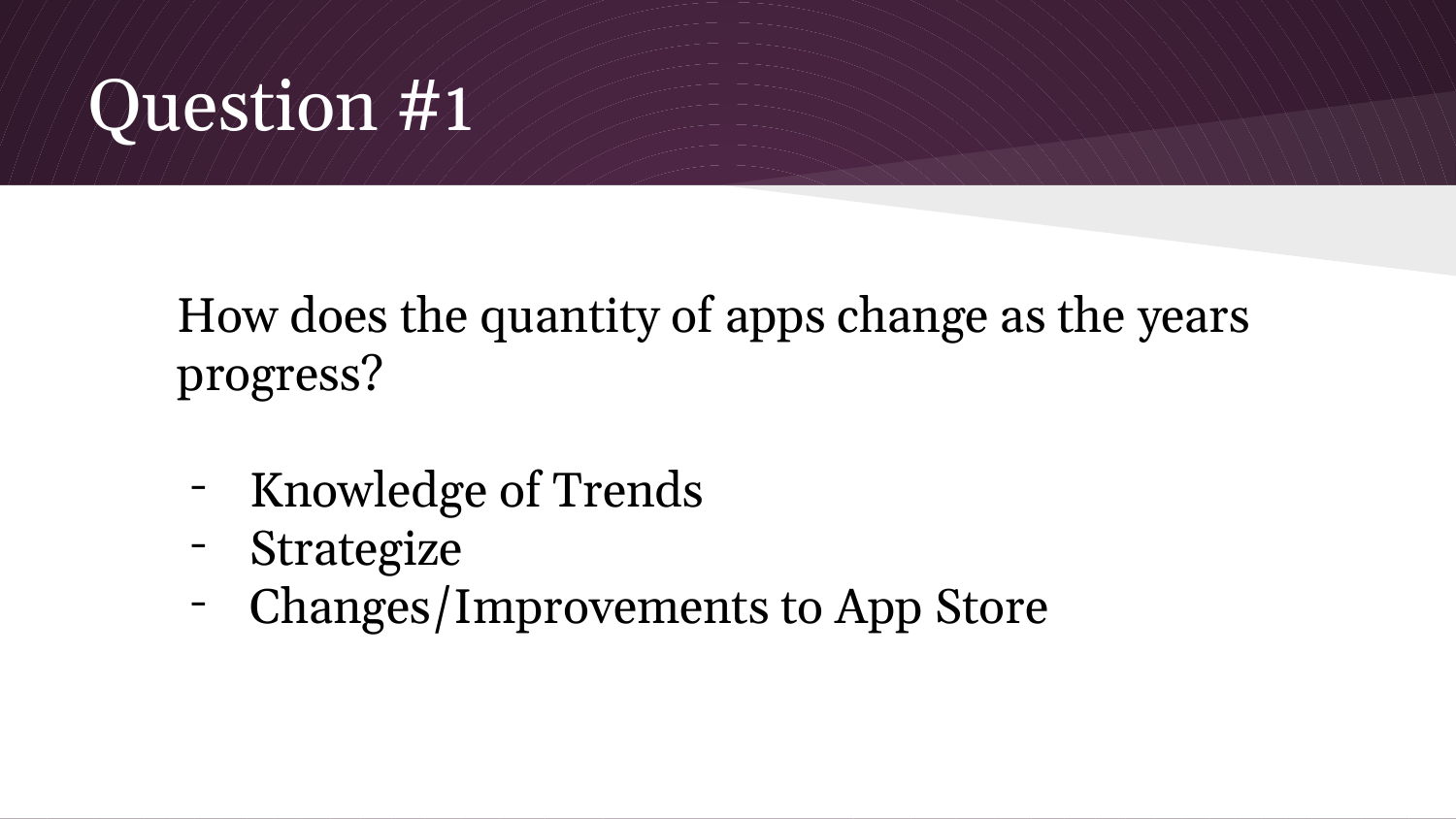

# Question #1
How does the quantity of apps change as the years progress?

Knowledge of Trends
Strategize
Changes/Improvements to App Store